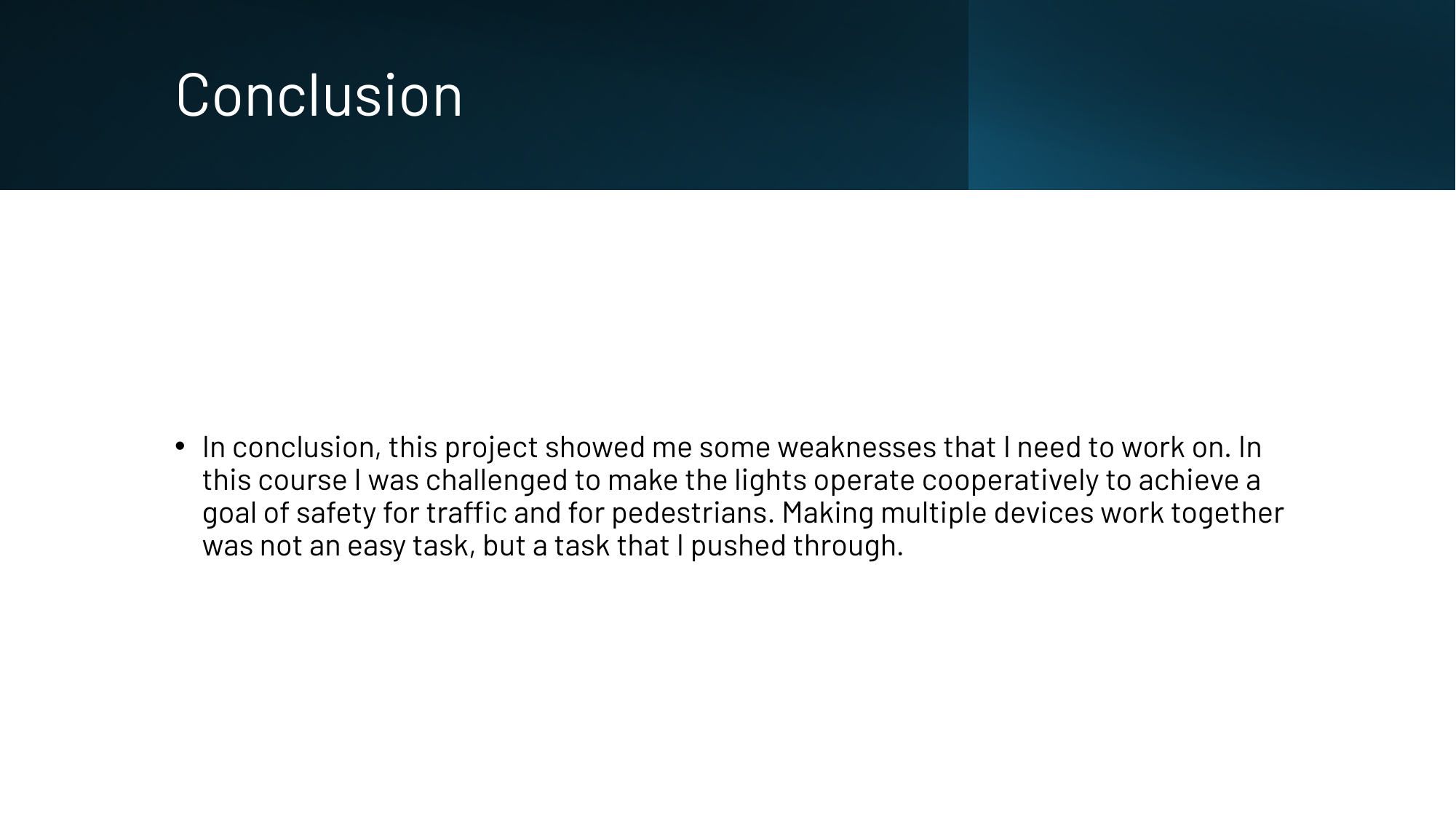

# Conclusion
In conclusion, this project showed me some weaknesses that I need to work on. In this course I was challenged to make the lights operate cooperatively to achieve a goal of safety for traffic and for pedestrians. Making multiple devices work together was not an easy task, but a task that I pushed through.